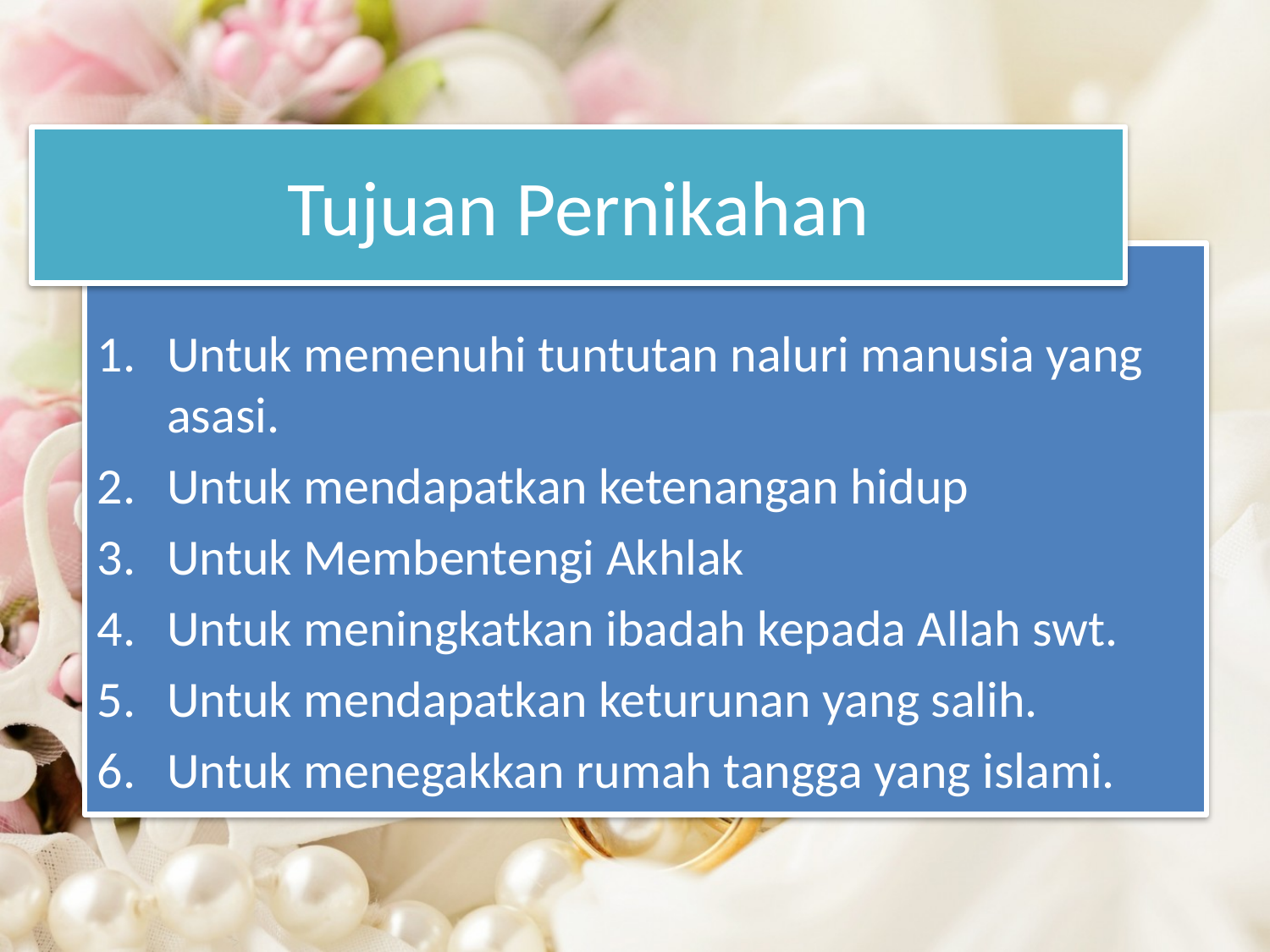

# Tujuan Pernikahan

Untuk memenuhi tuntutan naluri manusia yang asasi.
Untuk mendapatkan ketenangan hidup
Untuk Membentengi Akhlak
Untuk meningkatkan ibadah kepada Allah swt.
Untuk mendapatkan keturunan yang salih.
Untuk menegakkan rumah tangga yang islami.